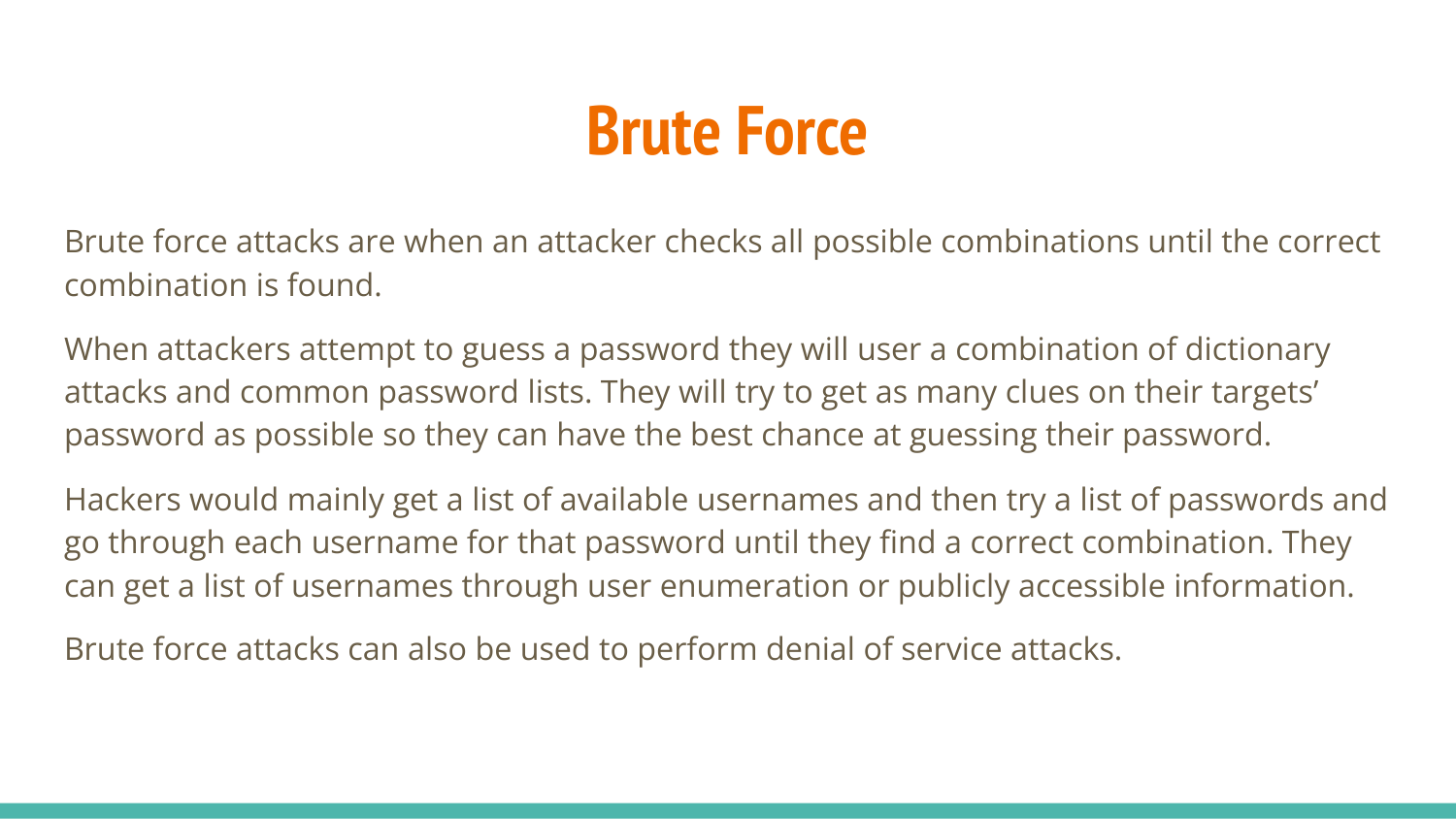

# Brute Force
Brute force attacks are when an attacker checks all possible combinations until the correct combination is found.
When attackers attempt to guess a password they will user a combination of dictionary attacks and common password lists. They will try to get as many clues on their targets’ password as possible so they can have the best chance at guessing their password.
Hackers would mainly get a list of available usernames and then try a list of passwords and go through each username for that password until they find a correct combination. They can get a list of usernames through user enumeration or publicly accessible information.
Brute force attacks can also be used to perform denial of service attacks.